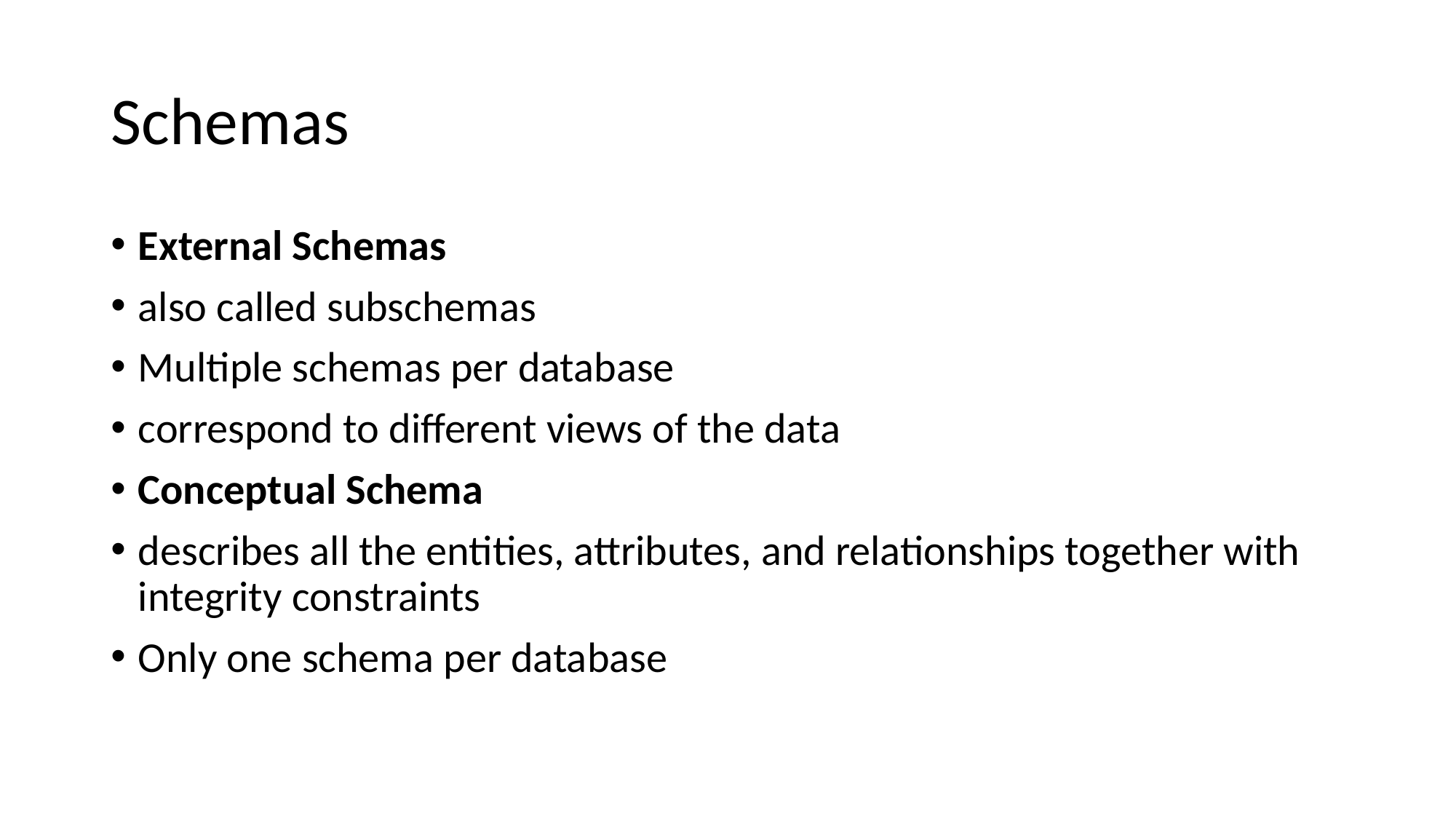

# Schemas
External Schemas
also called subschemas
Multiple schemas per database
correspond to different views of the data
Conceptual Schema
describes all the entities, attributes, and relationships together with integrity constraints
Only one schema per database